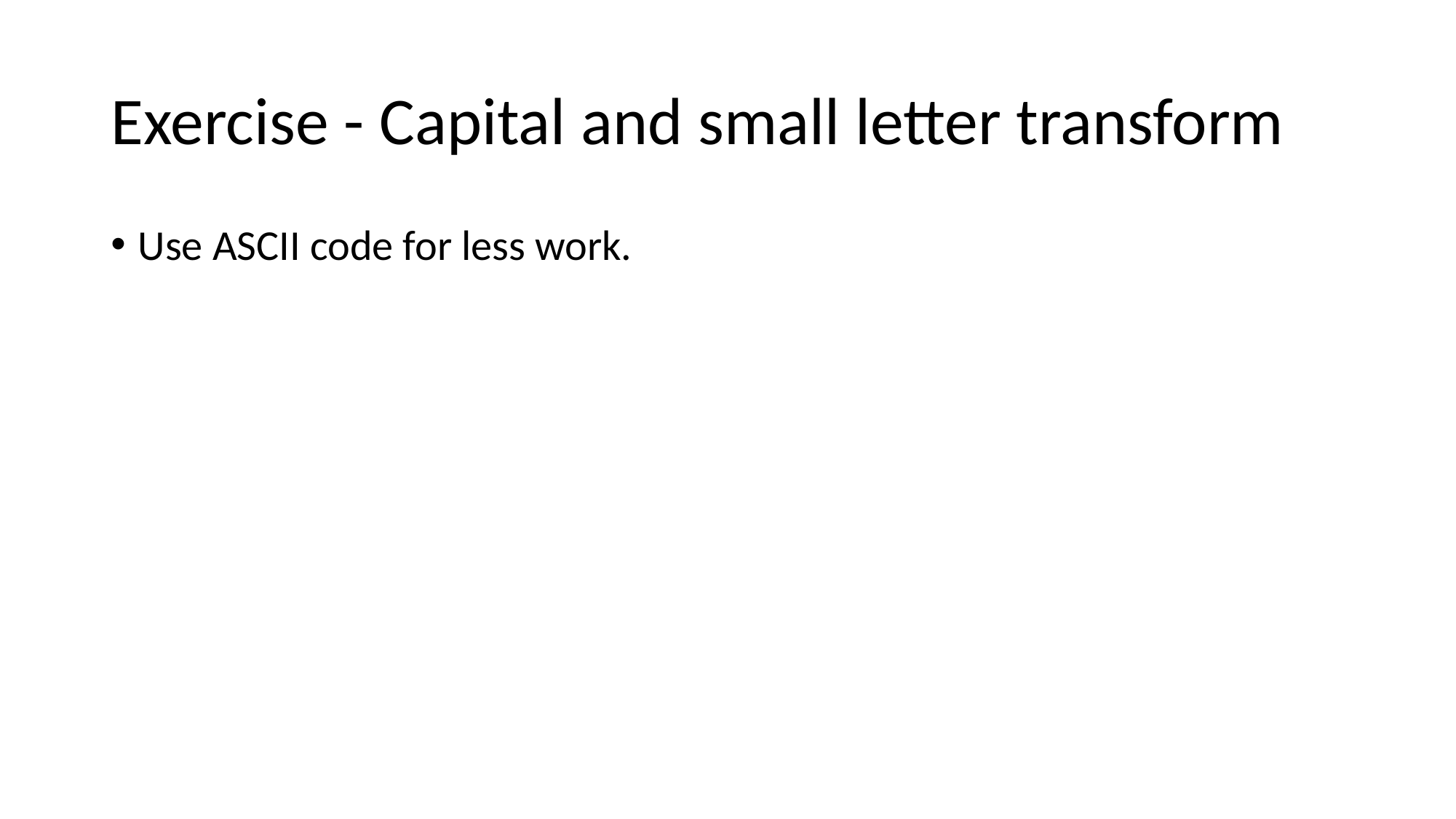

# Exercise - Capital and small letter transform
Use ASCII code for less work.